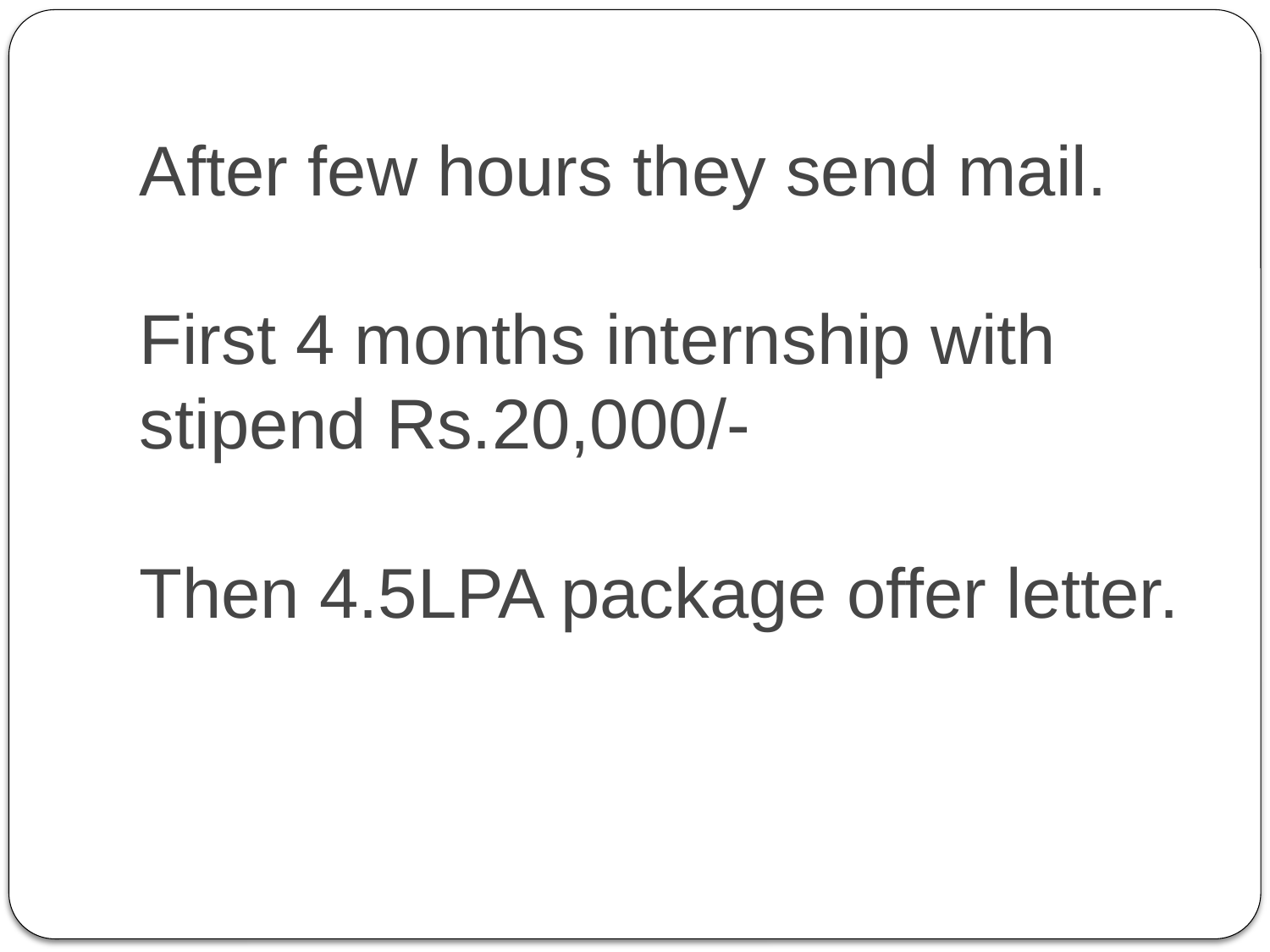

# After few hours they send mail. First 4 months internship with stipend Rs.20,000/- Then 4.5LPA package offer letter.